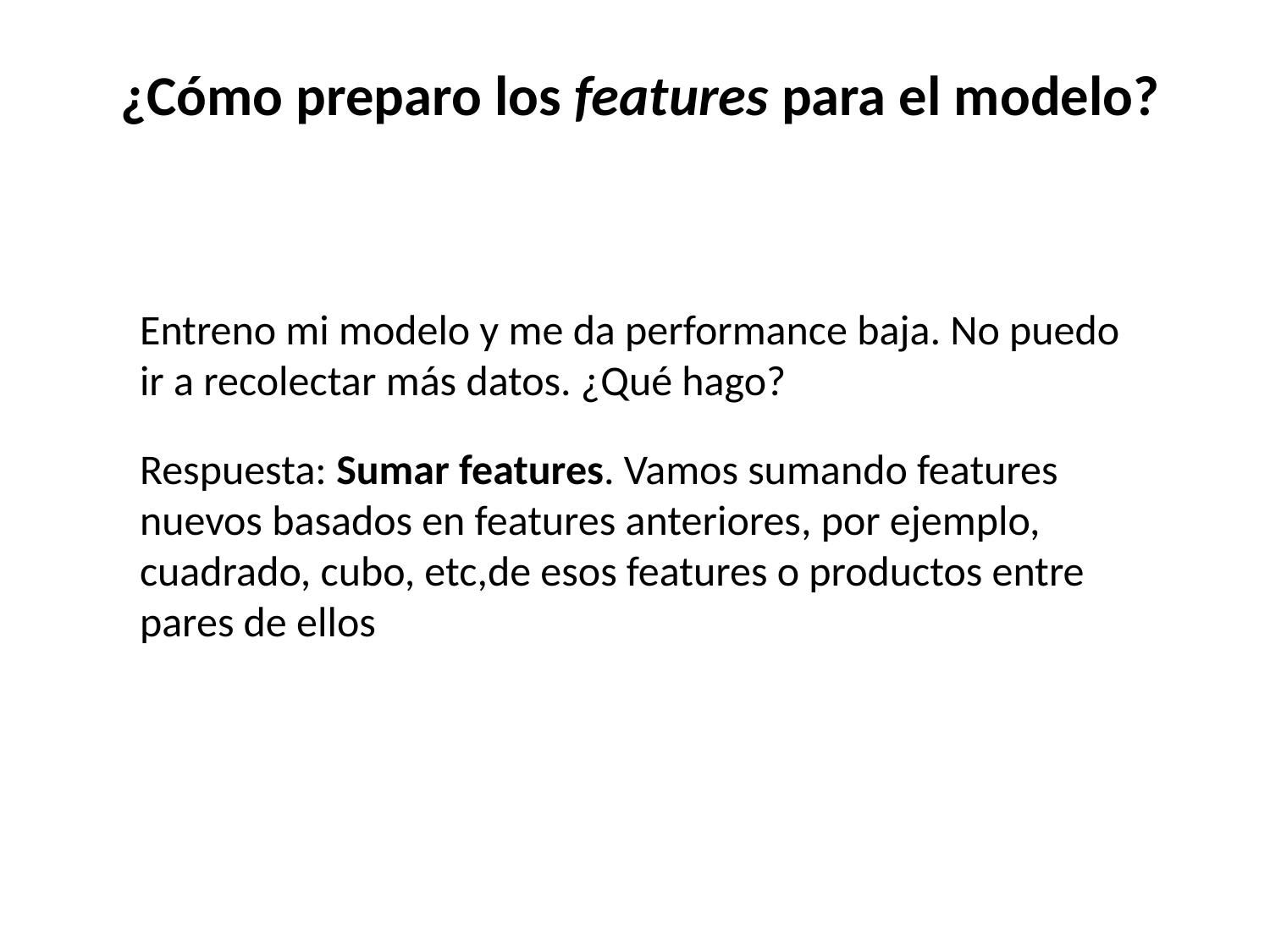

¿Cómo preparo los features para el modelo?
Entreno mi modelo y me da performance baja. No puedo ir a recolectar más datos. ¿Qué hago?

Respuesta: Sumar features. Vamos sumando features nuevos basados en features anteriores, por ejemplo, cuadrado, cubo, etc,de esos features o productos entre pares de ellos